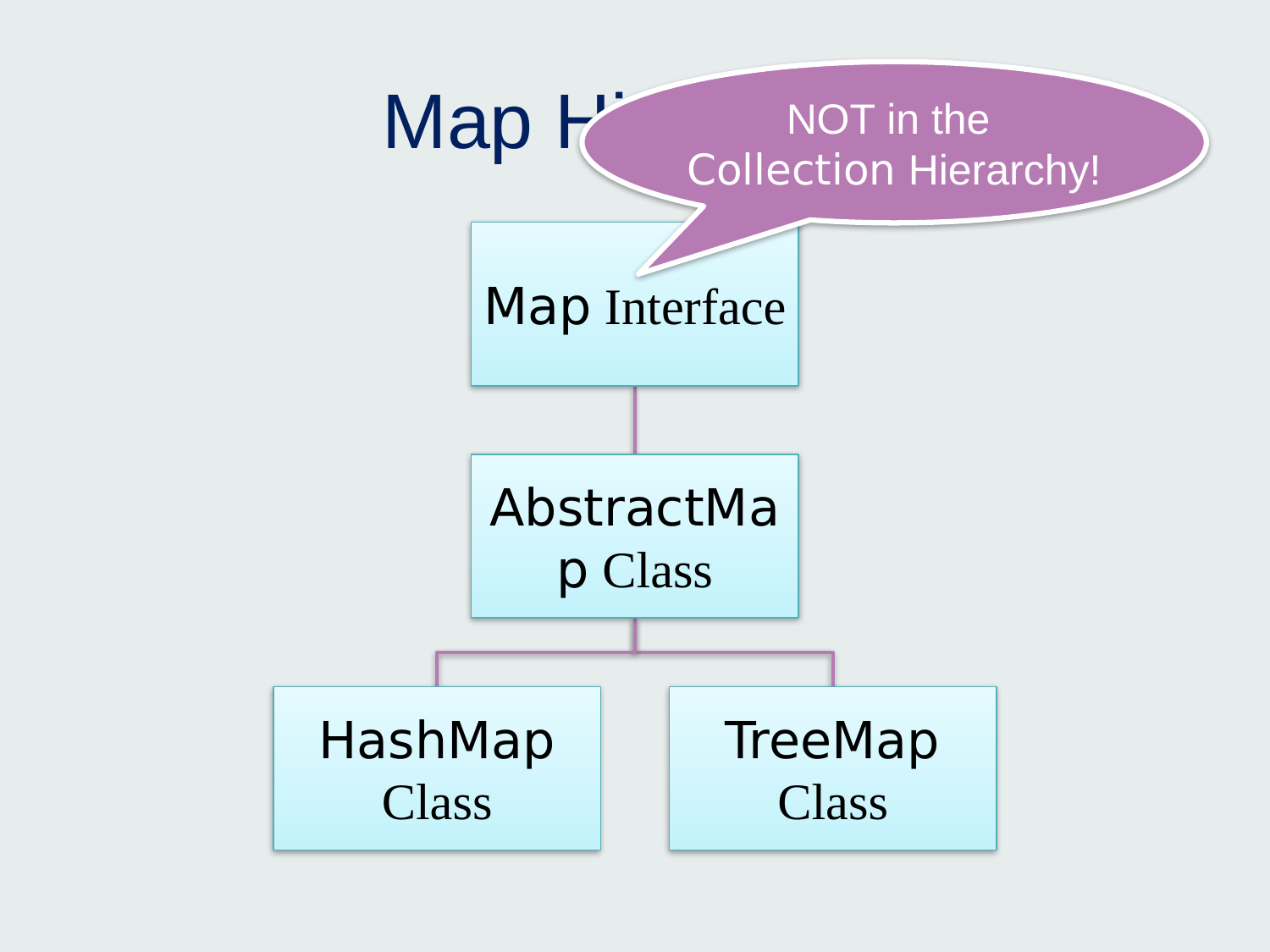

# Map Hierarchy
NOT in the  Collection Hierarchy!
Map Interface
AbstractMap Class
HashMap Class
TreeMap Class